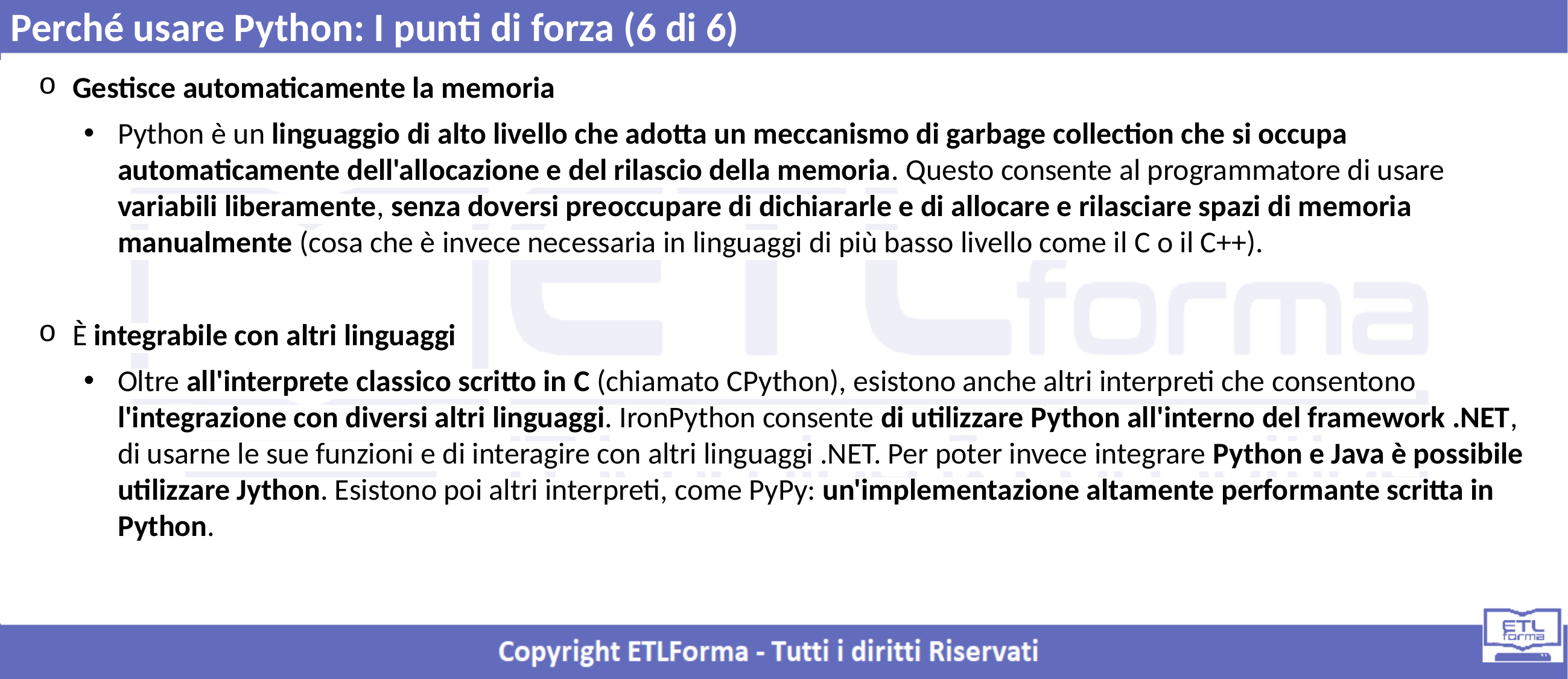

Perché usare Python: I punti di forza (6 di 6)
Gestisce automaticamente la memoria
Python è un linguaggio di alto livello che adotta un meccanismo di garbage collection che si occupa automaticamente dell'allocazione e del rilascio della memoria. Questo consente al programmatore di usare variabili liberamente, senza doversi preoccupare di dichiararle e di allocare e rilasciare spazi di memoria manualmente (cosa che è invece necessaria in linguaggi di più basso livello come il C o il C++).

È integrabile con altri linguaggi
Oltre all'interprete classico scritto in C (chiamato CPython), esistono anche altri interpreti che consentono l'integrazione con diversi altri linguaggi. IronPython consente di utilizzare Python all'interno del framework .NET, di usarne le sue funzioni e di interagire con altri linguaggi .NET. Per poter invece integrare Python e Java è possibile utilizzare Jython. Esistono poi altri interpreti, come PyPy: un'implementazione altamente performante scritta in Python.